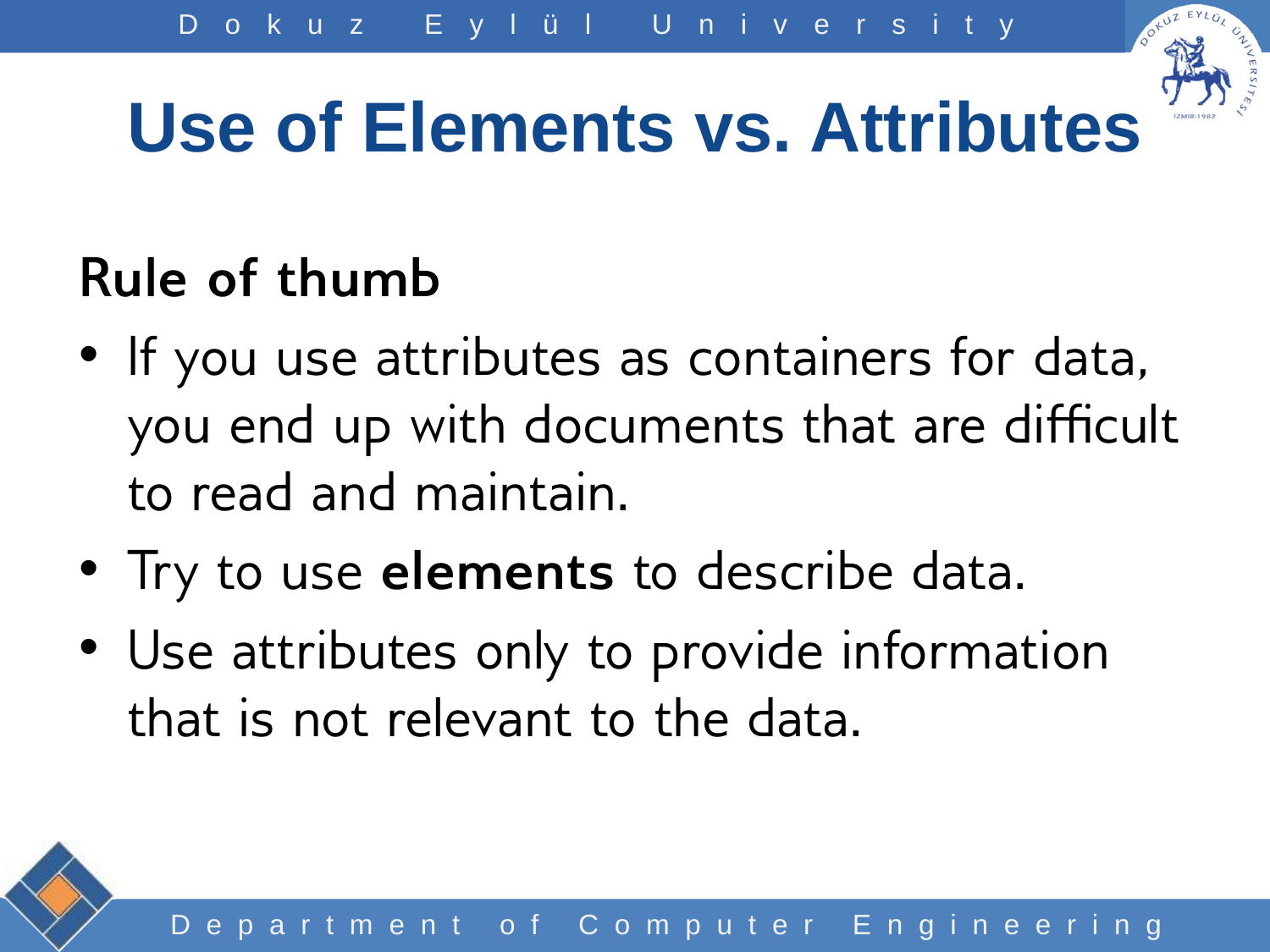

# Use of Elements vs. Attributes
Rule of thumb
If you use attributes as containers for data, you end up with documents that are difficult to read and maintain.
Try to use elements to describe data.
Use attributes only to provide information that is not relevant to the data.